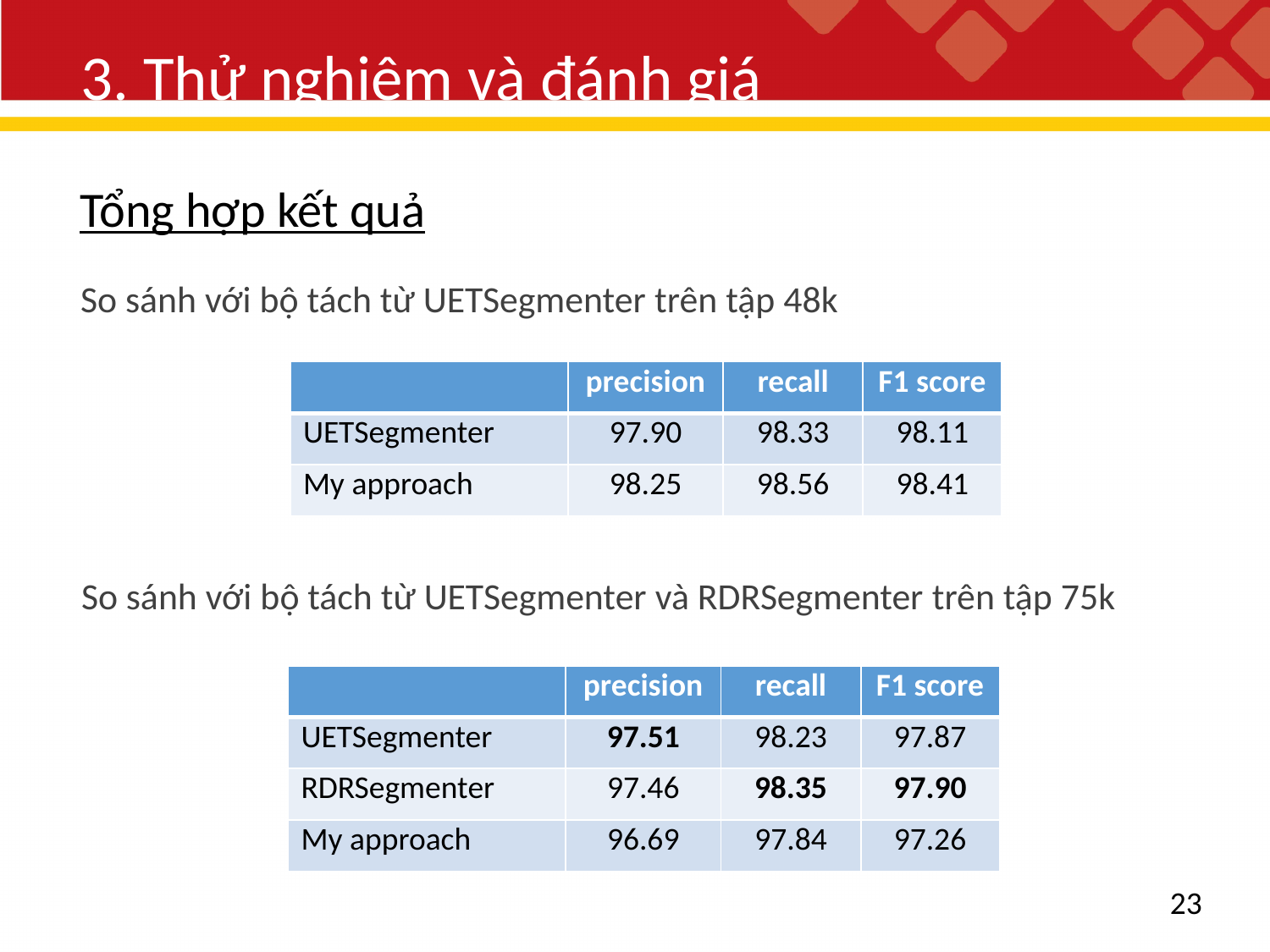

# 3. Thử nghiệm và đánh giá
Tổng hợp kết quả
So sánh với bộ tách từ UETSegmenter trên tập 48k
|  | precision | recall | F1 score |
| --- | --- | --- | --- |
| UETSegmenter | 97.90 | 98.33 | 98.11 |
| My approach | 98.25 | 98.56 | 98.41 |
So sánh với bộ tách từ UETSegmenter và RDRSegmenter trên tập 75k
|  | precision | recall | F1 score |
| --- | --- | --- | --- |
| UETSegmenter | 97.51 | 98.23 | 97.87 |
| RDRSegmenter | 97.46 | 98.35 | 97.90 |
| My approach | 96.69 | 97.84 | 97.26 |
23